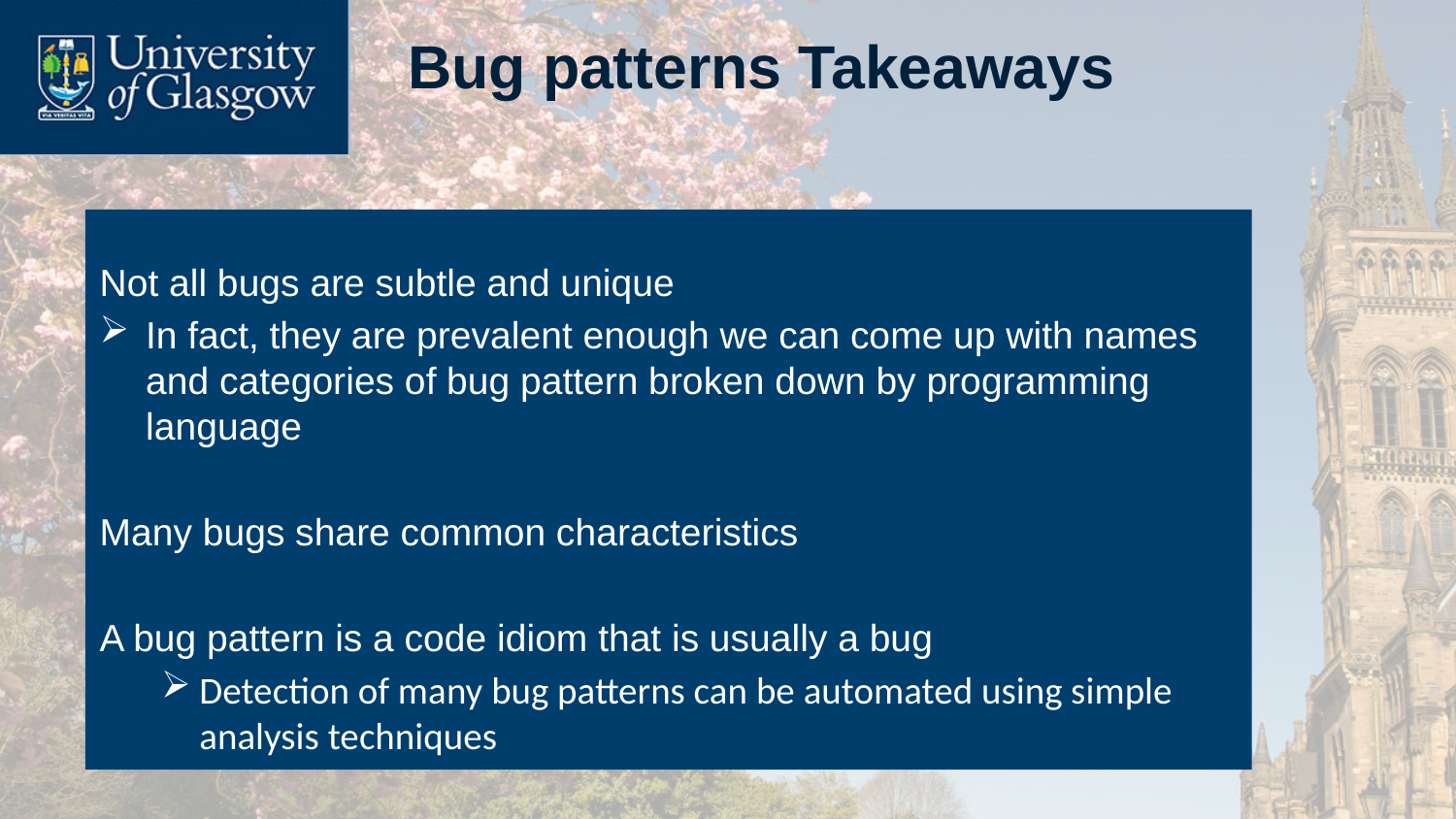

# Bug patterns Takeaways

Not all bugs are subtle and unique
In fact, they are prevalent enough we can come up with names and categories of bug pattern broken down by programming language

Many bugs share common characteristics

A bug pattern is a code idiom that is usually a bug
Detection of many bug patterns can be automated using simple analysis techniques